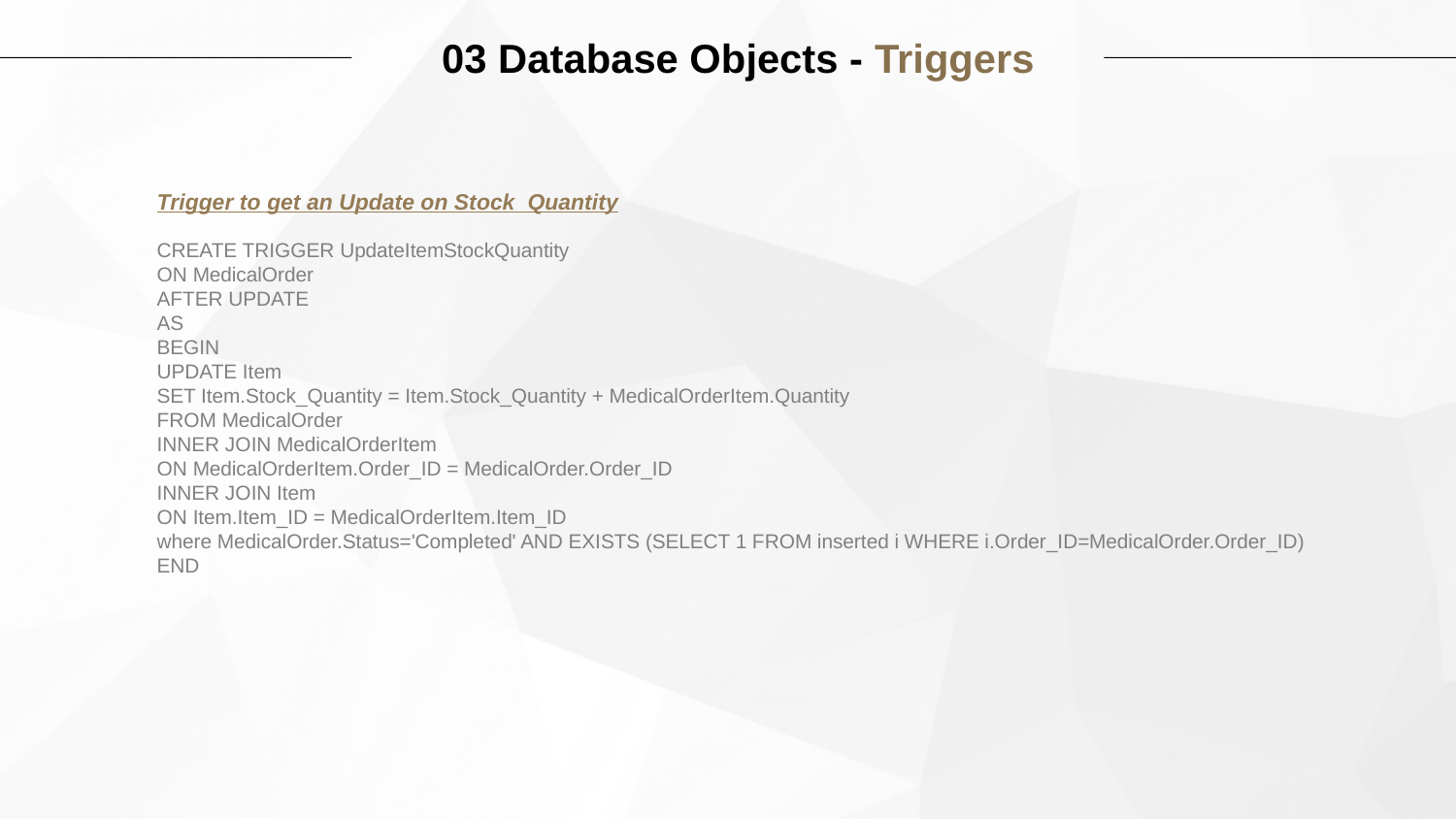

03 Database Objects - Triggers

Trigger to get an Update on Stock  Quantity
CREATE TRIGGER UpdateItemStockQuantity
ON MedicalOrder
AFTER UPDATE
AS
BEGIN
UPDATE Item
SET Item.Stock_Quantity = Item.Stock_Quantity + MedicalOrderItem.Quantity
FROM MedicalOrder
INNER JOIN MedicalOrderItem
ON MedicalOrderItem.Order_ID = MedicalOrder.Order_ID
INNER JOIN Item
ON Item.Item_ID = MedicalOrderItem.Item_ID
where MedicalOrder.Status='Completed' AND EXISTS (SELECT 1 FROM inserted i WHERE i.Order_ID=MedicalOrder.Order_ID)
END